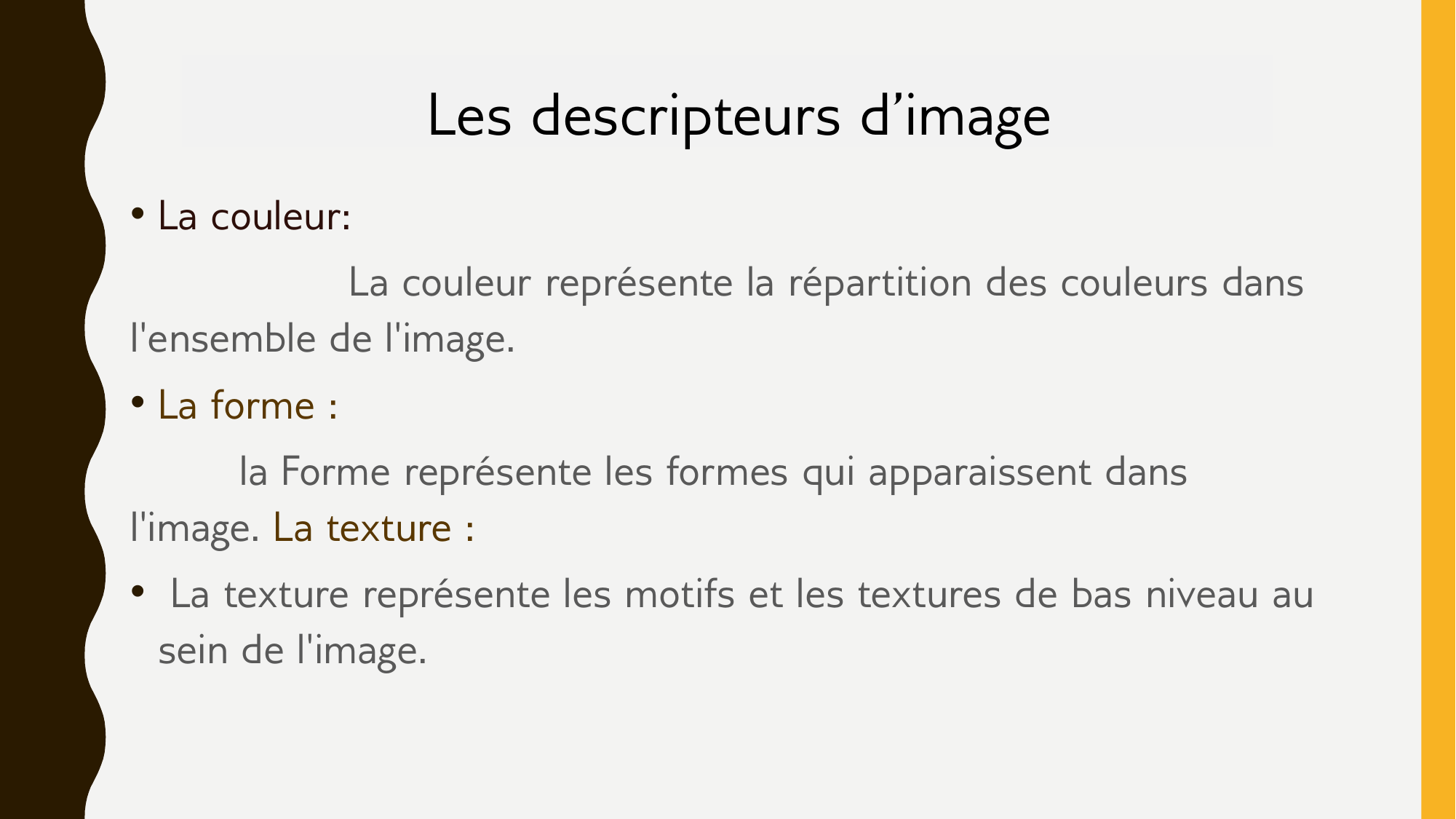

Les descripteurs d’image
La couleur:
  		La couleur représente la répartition des couleurs dans l'ensemble de l'image.
La forme :
	la Forme représente les formes qui apparaissent dans l'image. La texture :
 La texture représente les motifs et les textures de bas niveau au sein de l'image.
30 / 52